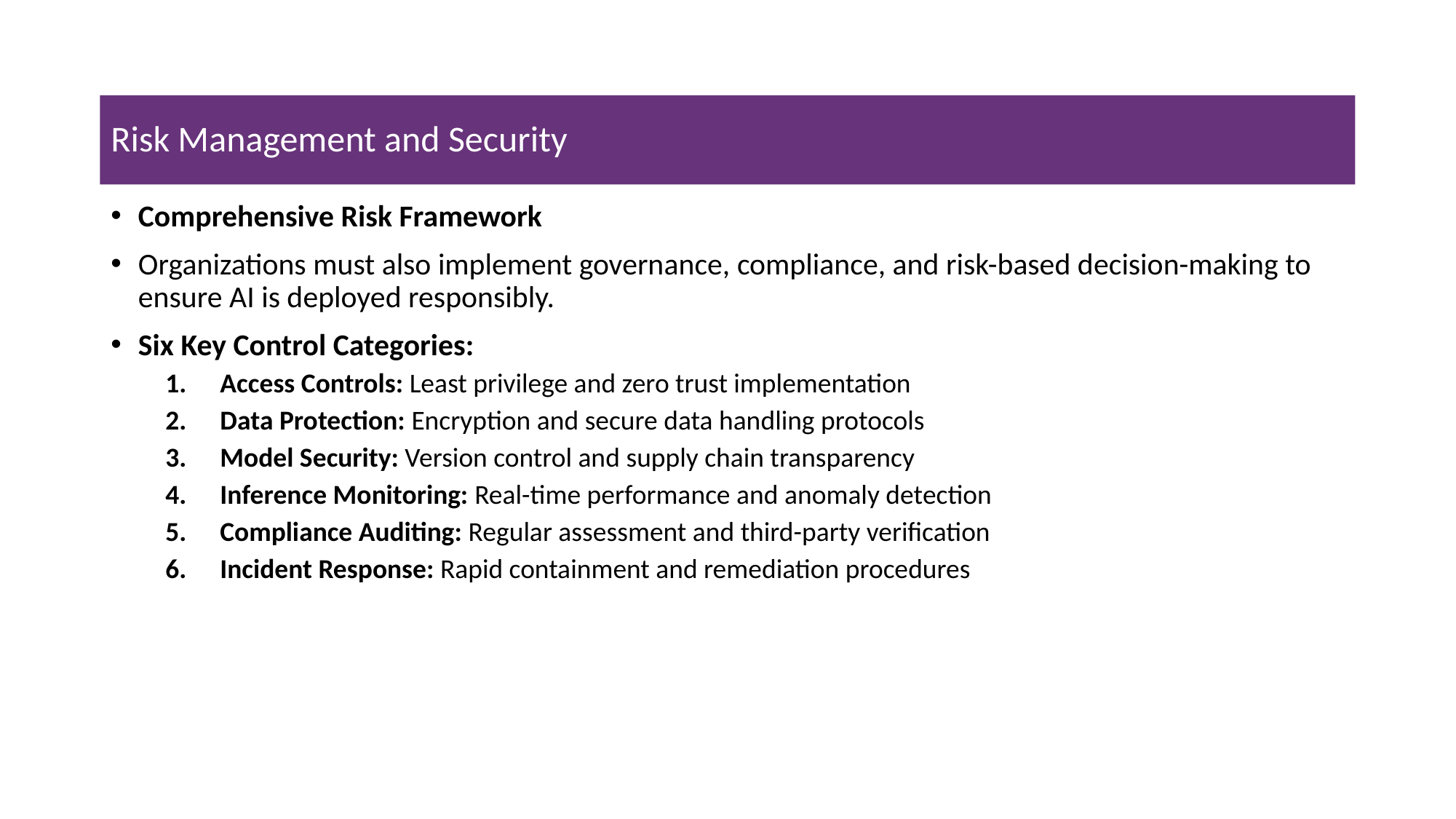

# Risk Management and Security
Comprehensive Risk Framework
Organizations must also implement governance, compliance, and risk-based decision-making to ensure AI is deployed responsibly.
Six Key Control Categories:
Access Controls: Least privilege and zero trust implementation
Data Protection: Encryption and secure data handling protocols
Model Security: Version control and supply chain transparency
Inference Monitoring: Real-time performance and anomaly detection
Compliance Auditing: Regular assessment and third-party verification
Incident Response: Rapid containment and remediation procedures